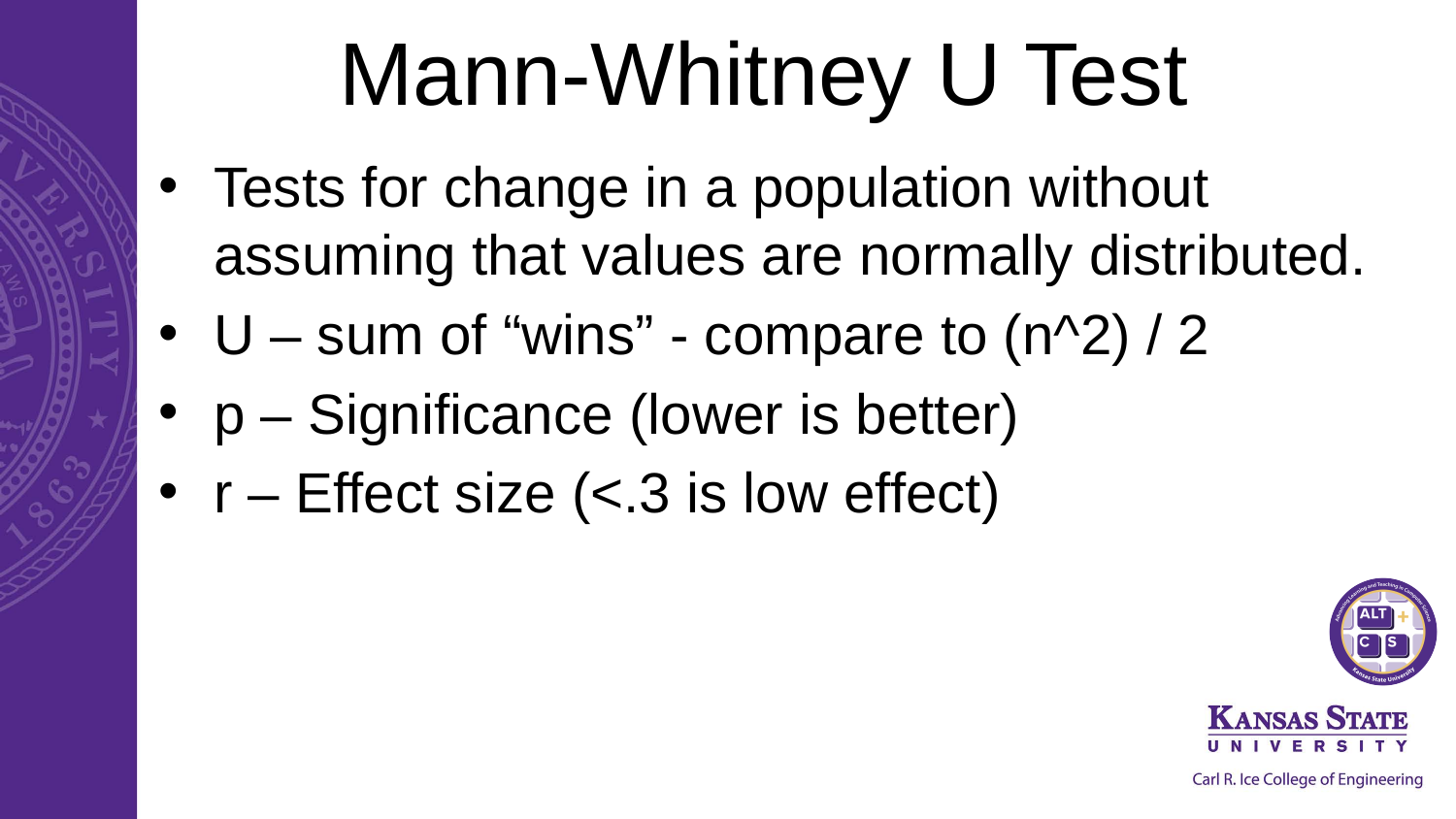

# Mann-Whitney U Test
Tests for change in a population without assuming that values are normally distributed.
U – sum of “wins” - compare to (n^2) / 2
p – Significance (lower is better)
r – Effect size (<.3 is low effect)